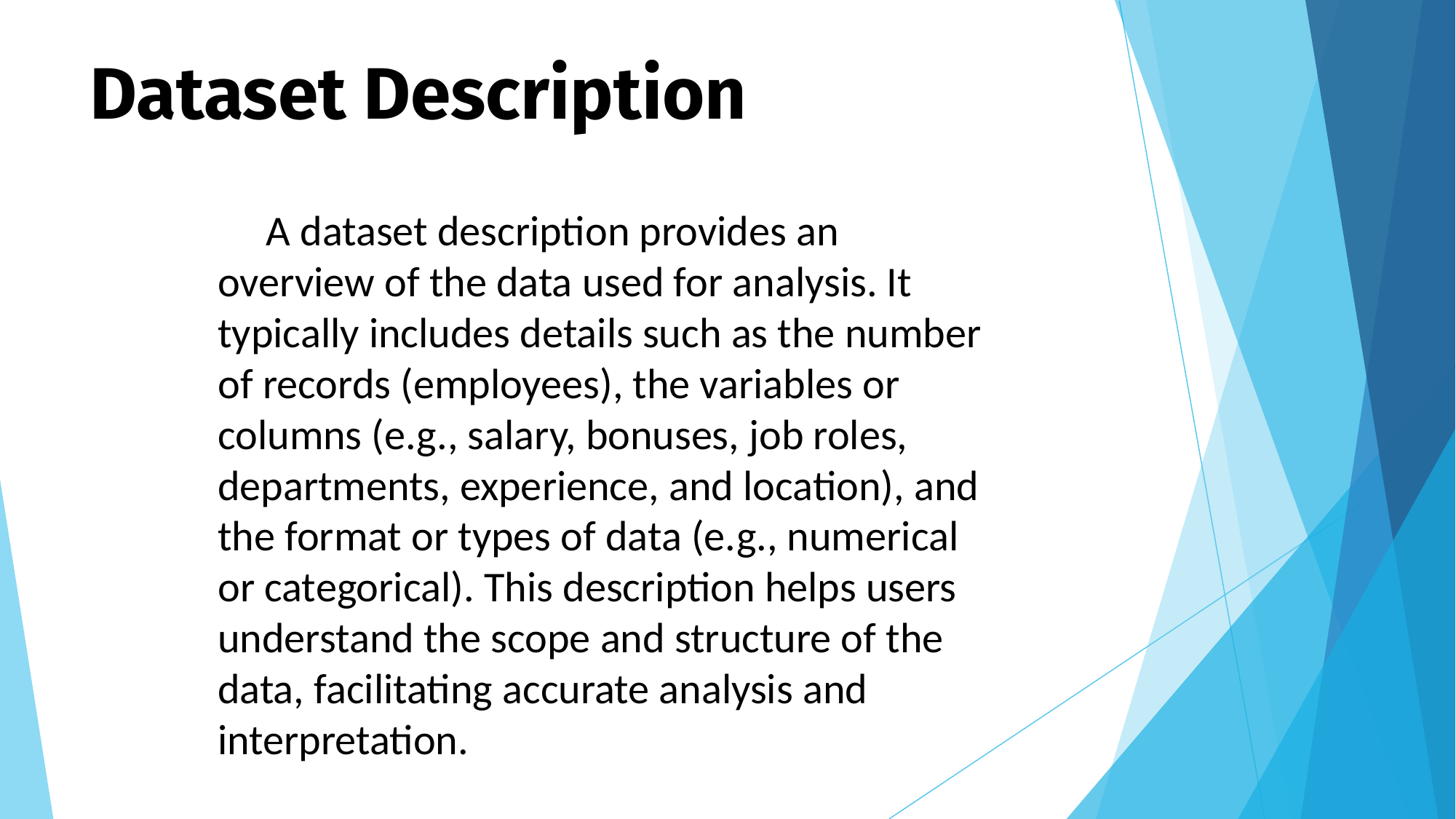

# Dataset Description
     A dataset description provides an overview of the data used for analysis. It typically includes details such as the number of records (employees), the variables or columns (e.g., salary, bonuses, job roles, departments, experience, and location), and the format or types of data (e.g., numerical or categorical). This description helps users understand the scope and structure of the data, facilitating accurate analysis and interpretation.